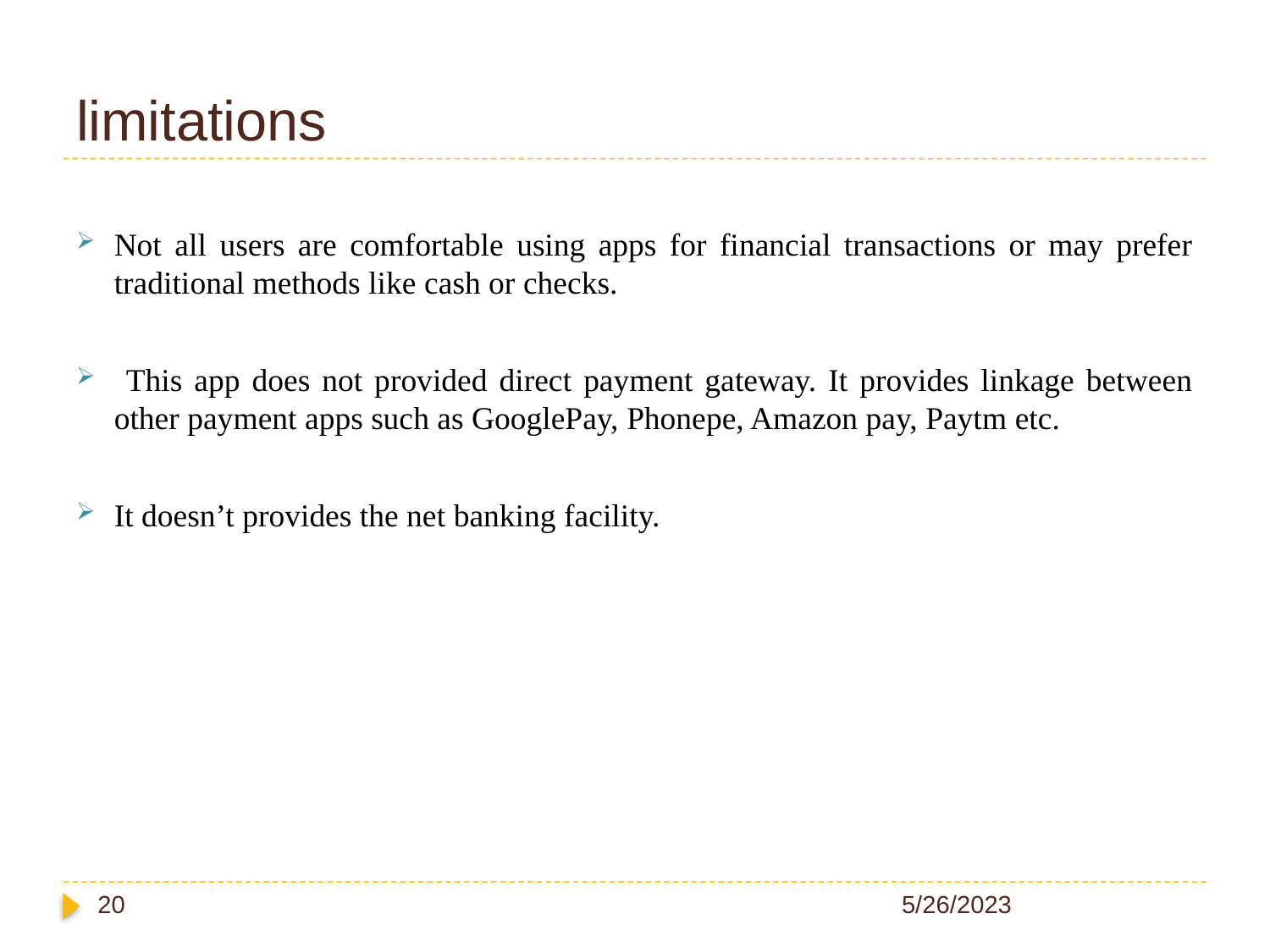

# limitations

Not all users are comfortable using apps for financial transactions or may prefer traditional methods like cash or checks.

 This app does not provided direct payment gateway. It provides linkage between other payment apps such as GooglePay, Phonepe, Amazon pay, Paytm etc.

It doesn’t provides the net banking facility.

20
5/26/2023